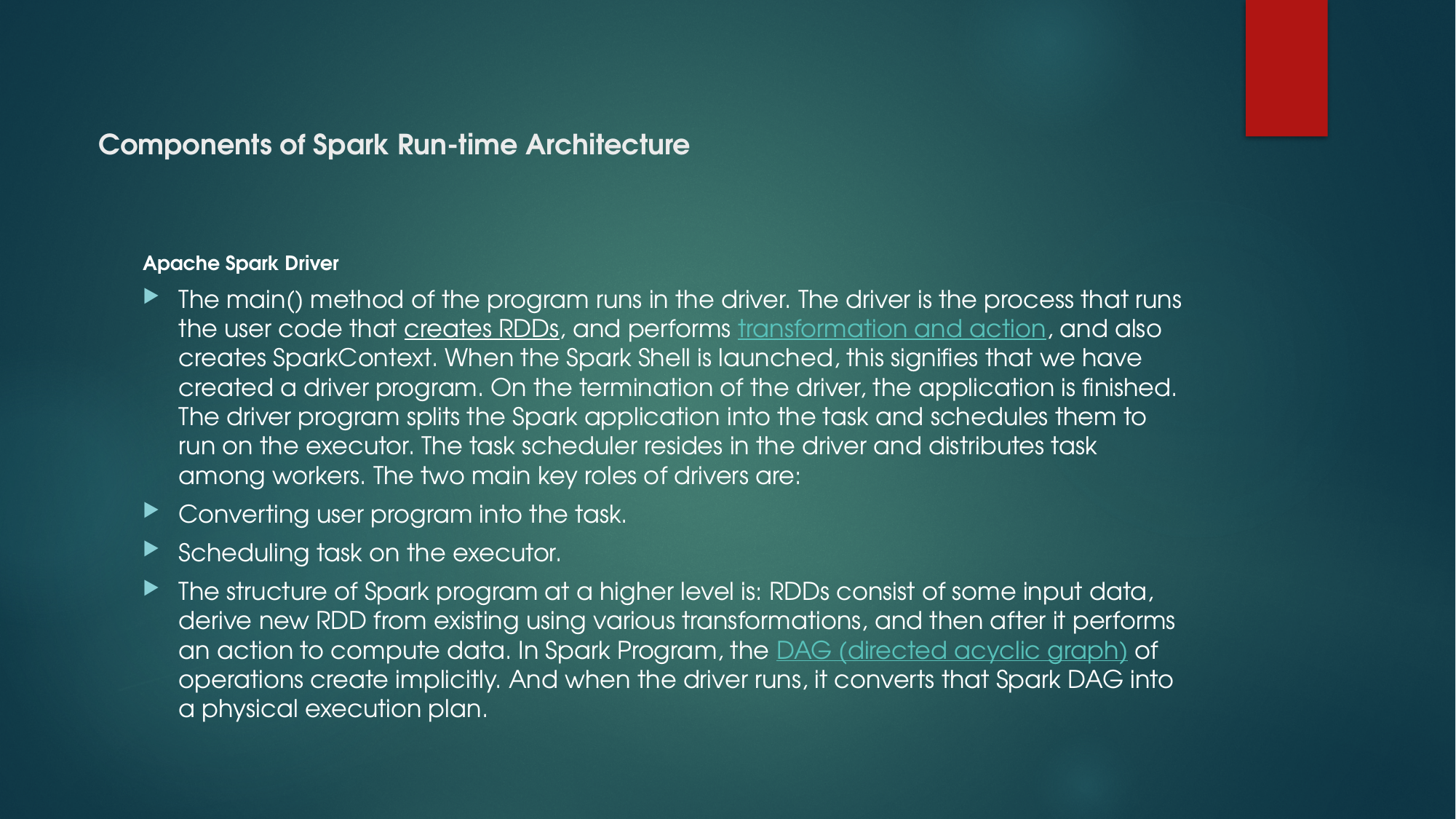

# Components of Spark Run-time Architecture
Apache Spark Driver
The main() method of the program runs in the driver. The driver is the process that runs the user code that creates RDDs, and performs transformation and action, and also creates SparkContext. When the Spark Shell is launched, this signifies that we have created a driver program. On the termination of the driver, the application is finished.
The driver program splits the Spark application into the task and schedules them to run on the executor. The task scheduler resides in the driver and distributes task among workers. The two main key roles of drivers are:
Converting user program into the task.
Scheduling task on the executor.
The structure of Spark program at a higher level is: RDDs consist of some input data, derive new RDD from existing using various transformations, and then after it performs an action to compute data. In Spark Program, the DAG (directed acyclic graph) of operations create implicitly. And when the driver runs, it converts that Spark DAG into a physical execution plan.